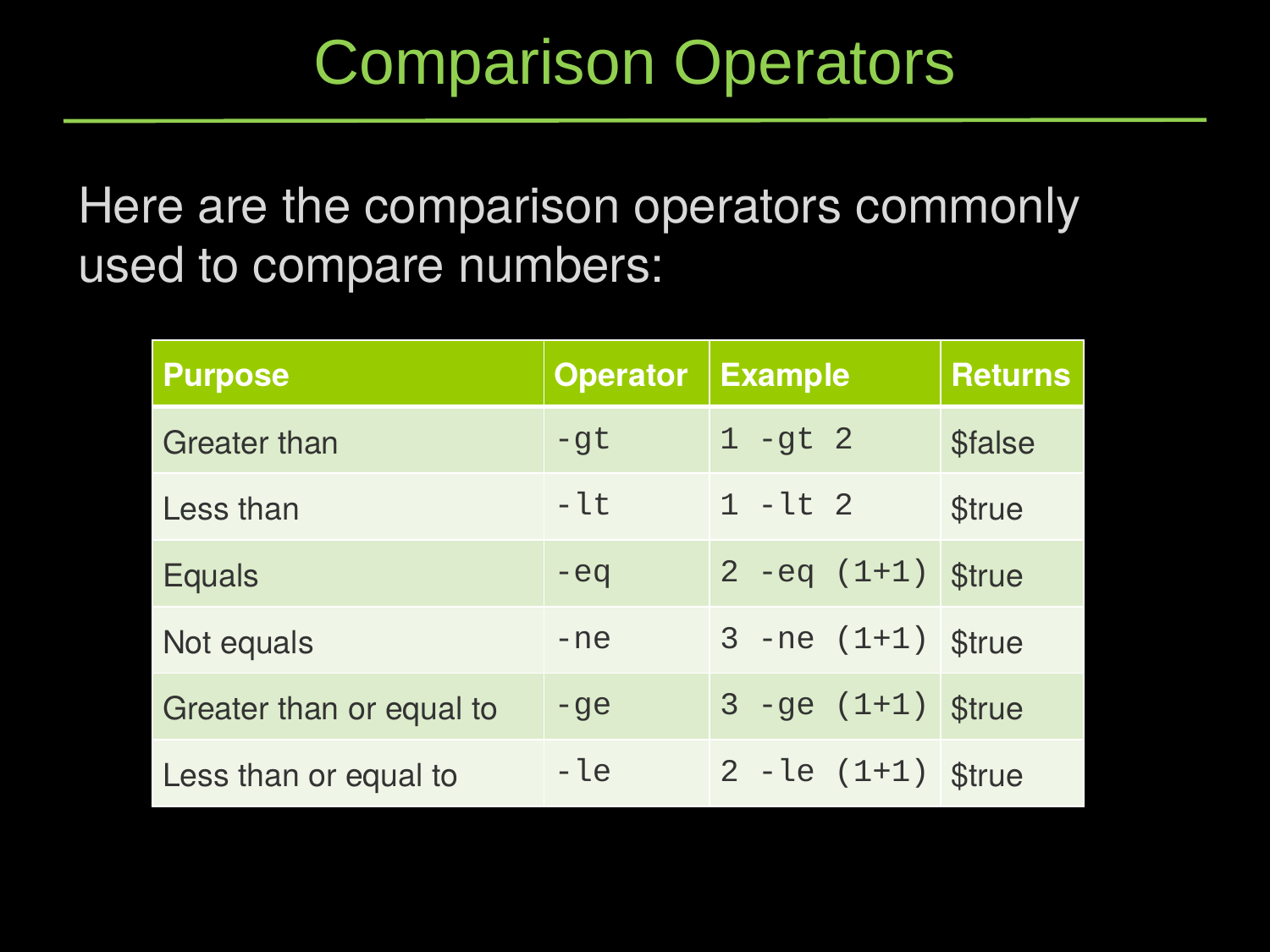

# Comparison Operators
Here are the comparison operators commonly used to compare numbers:

| Purpose | Operator | Example | Returns |
| --- | --- | --- | --- |
| Greater than | -gt | 1 -gt 2 | $false |
| Less than | -lt | 1 -lt 2 | $true |
| Equals | -eq | 2 -eq (1+1) | $true |
| Not equals | -ne | 3 -ne (1+1) | $true |
| Greater than or equal to | -ge | 3 -ge (1+1) | $true |
| Less than or equal to | -le | 2 -le (1+1) | $true |